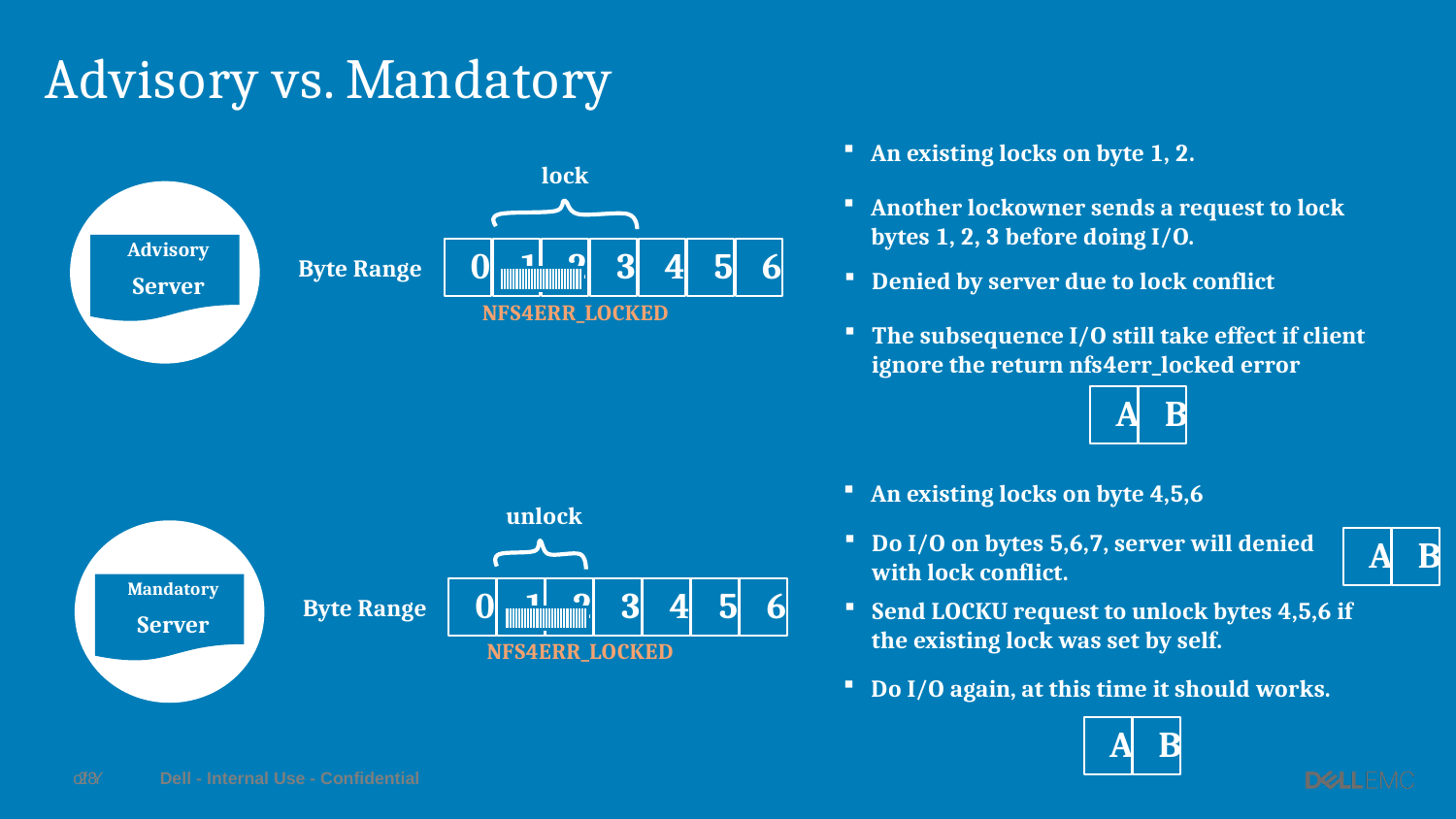

# Advisory vs. Mandatory
An existing locks on byte 1, 2.
lock

Advisory
Server
Another lockowner sends a request to lock bytes 1, 2, 3 before doing I/O.
0
1
2
3
4
5
6
Byte Range
Denied by server due to lock conflict

NFS4ERR_LOCKED
The subsequence I/O still take effect if client ignore the return nfs4err_locked error
A
B
An existing locks on byte 4,5,6
unlock

Mandatory
Server
Do I/O on bytes 5,6,7, server will denied with lock conflict.
A
B
0
1
2
3
4
5
6
Byte Range
Send LOCKU request to unlock bytes 4,5,6 if the existing lock was set by self.

NFS4ERR_LOCKED
Do I/O again, at this time it should works.
A
B